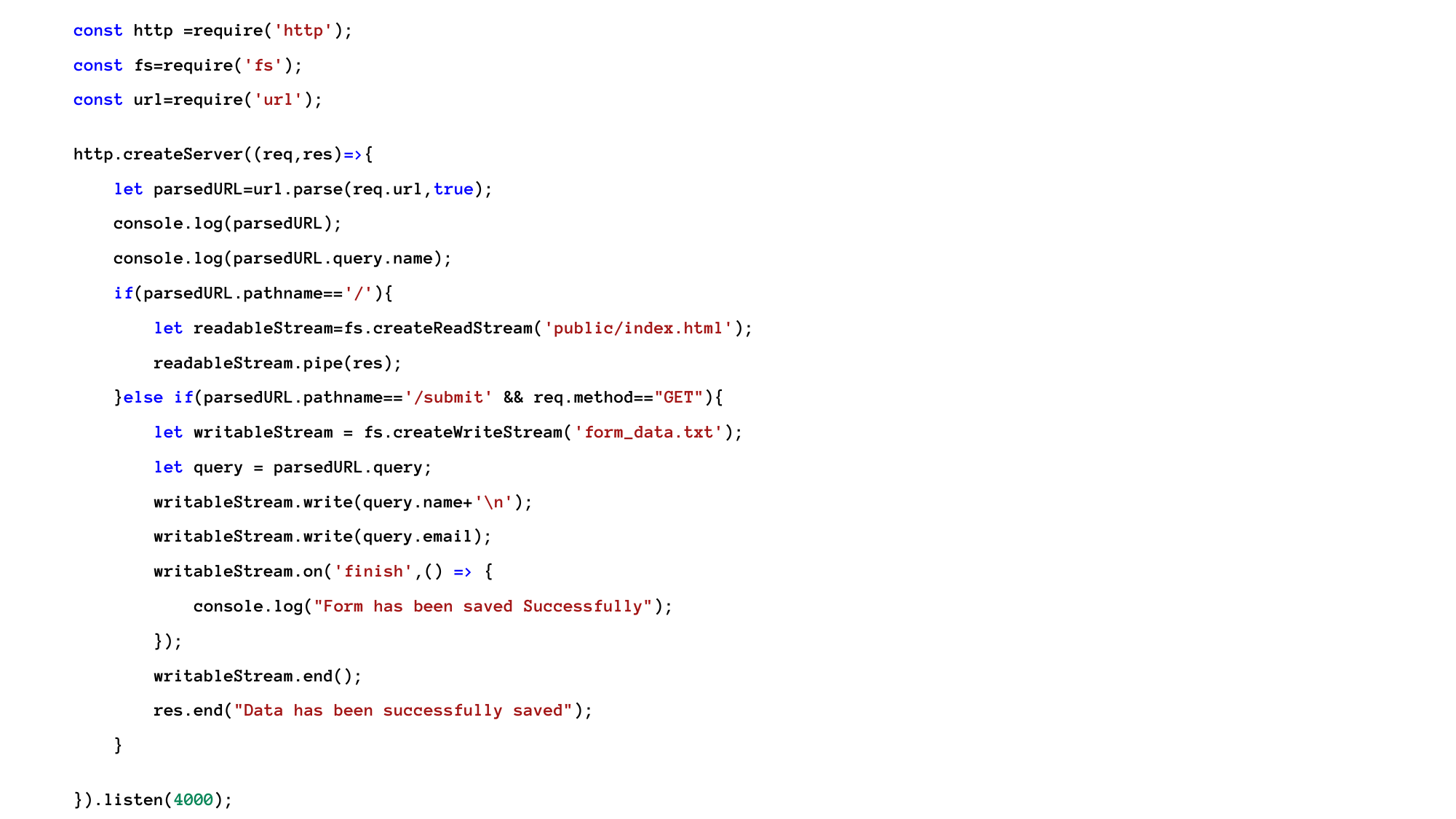

const http =require('http');
const fs=require('fs');
const url=require('url');
http.createServer((req,res)=>{
    let parsedURL=url.parse(req.url,true);
    console.log(parsedURL);
    console.log(parsedURL.query.name);
    if(parsedURL.pathname=='/'){
        let readableStream=fs.createReadStream('public/index.html');
        readableStream.pipe(res);
    }else if(parsedURL.pathname=='/submit' && req.method=="GET"){
        let writableStream = fs.createWriteStream('form_data.txt');
        let query = parsedURL.query;
        writableStream.write(query.name+'\n');
        writableStream.write(query.email);
        writableStream.on('finish',() => {
            console.log("Form has been saved Successfully");
        });
        writableStream.end();
        res.end("Data has been successfully saved");
    }
}).listen(4000);